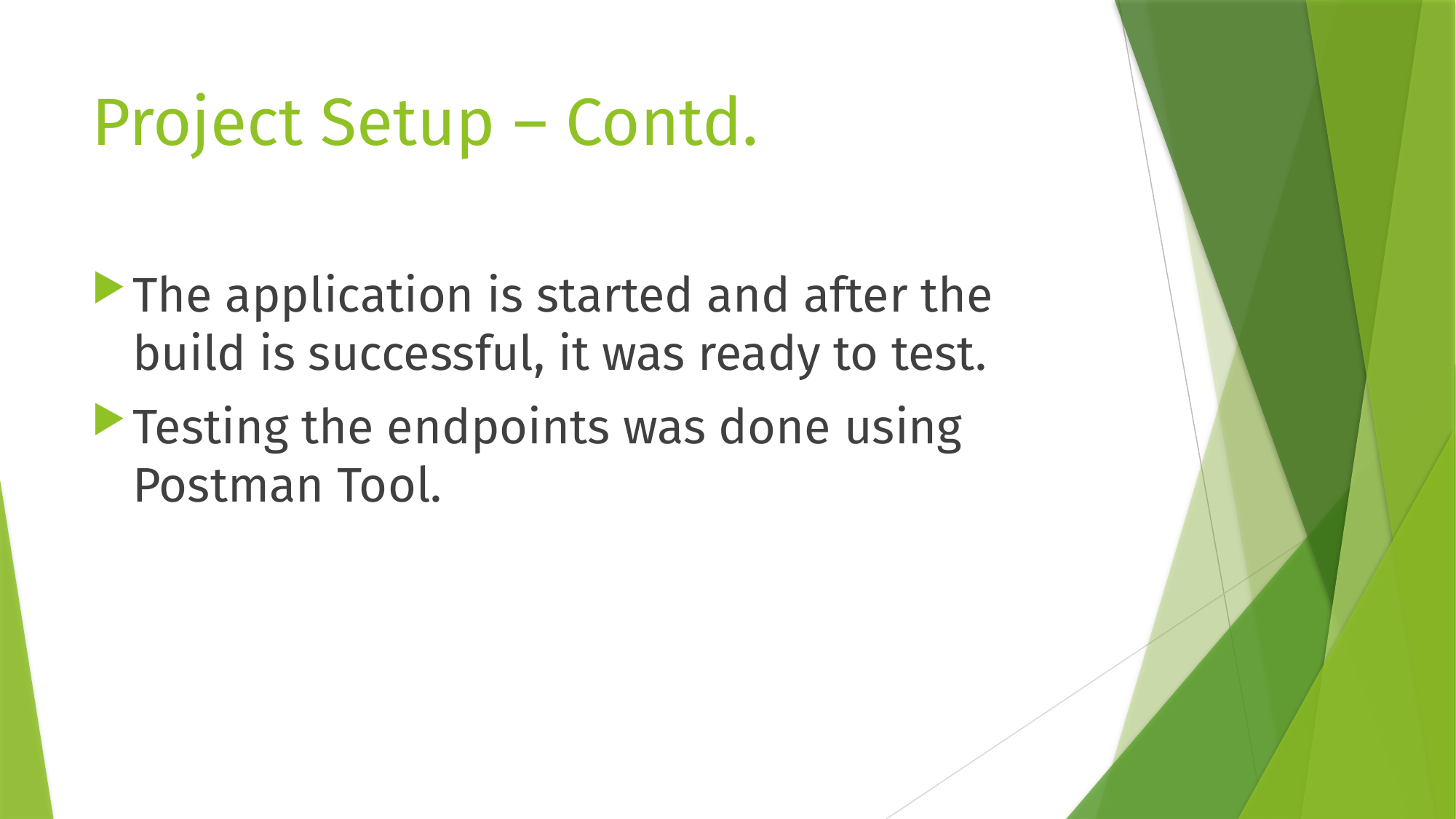

# Project Setup – Contd.
The application is started and after the build is successful, it was ready to test.
Testing the endpoints was done using Postman Tool.